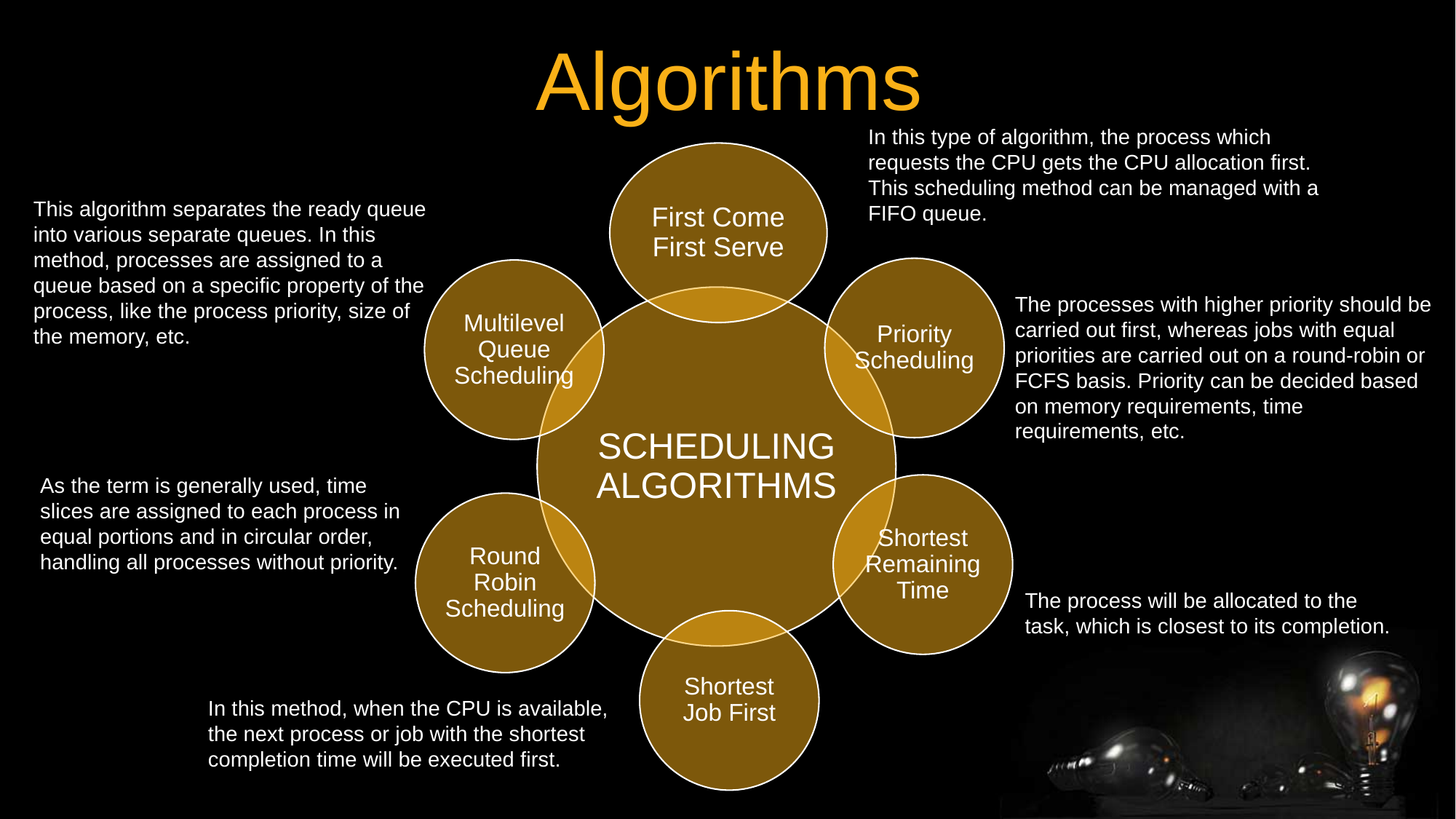

Algorithms
In this type of algorithm, the process which requests the CPU gets the CPU allocation first. This scheduling method can be managed with a FIFO queue.
SCHEDULING ALGORITHMS
First Come First Serve
Priority Scheduling
Shortest Job First
Round Robin Scheduling
Shortest Remaining Time
Multilevel Queue Scheduling
This algorithm separates the ready queue into various separate queues. In this method, processes are assigned to a queue based on a specific property of the process, like the process priority, size of the memory, etc.
The processes with higher priority should be carried out first, whereas jobs with equal priorities are carried out on a round-robin or FCFS basis. Priority can be decided based on memory requirements, time requirements, etc.
As the term is generally used, time slices are assigned to each process in equal portions and in circular order, handling all processes without priority.
The process will be allocated to the task, which is closest to its completion.
In this method, when the CPU is available, the next process or job with the shortest completion time will be executed first.